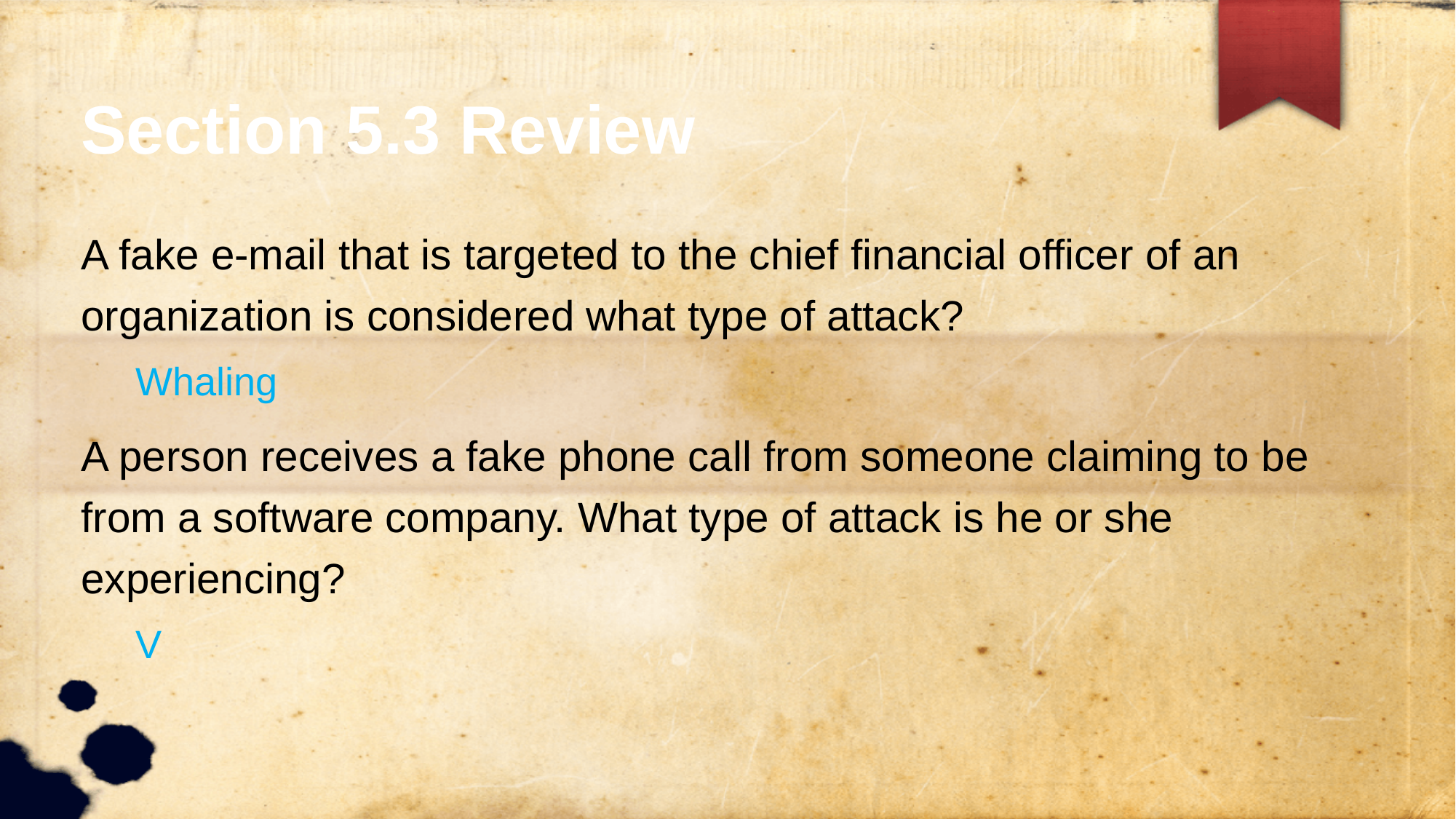

Section 5.3 Review
A fake e-mail that is targeted to the chief financial officer of an organization is considered what type of attack?
Whaling
A person receives a fake phone call from someone claiming to be from a software company. What type of attack is he or she experiencing?
V